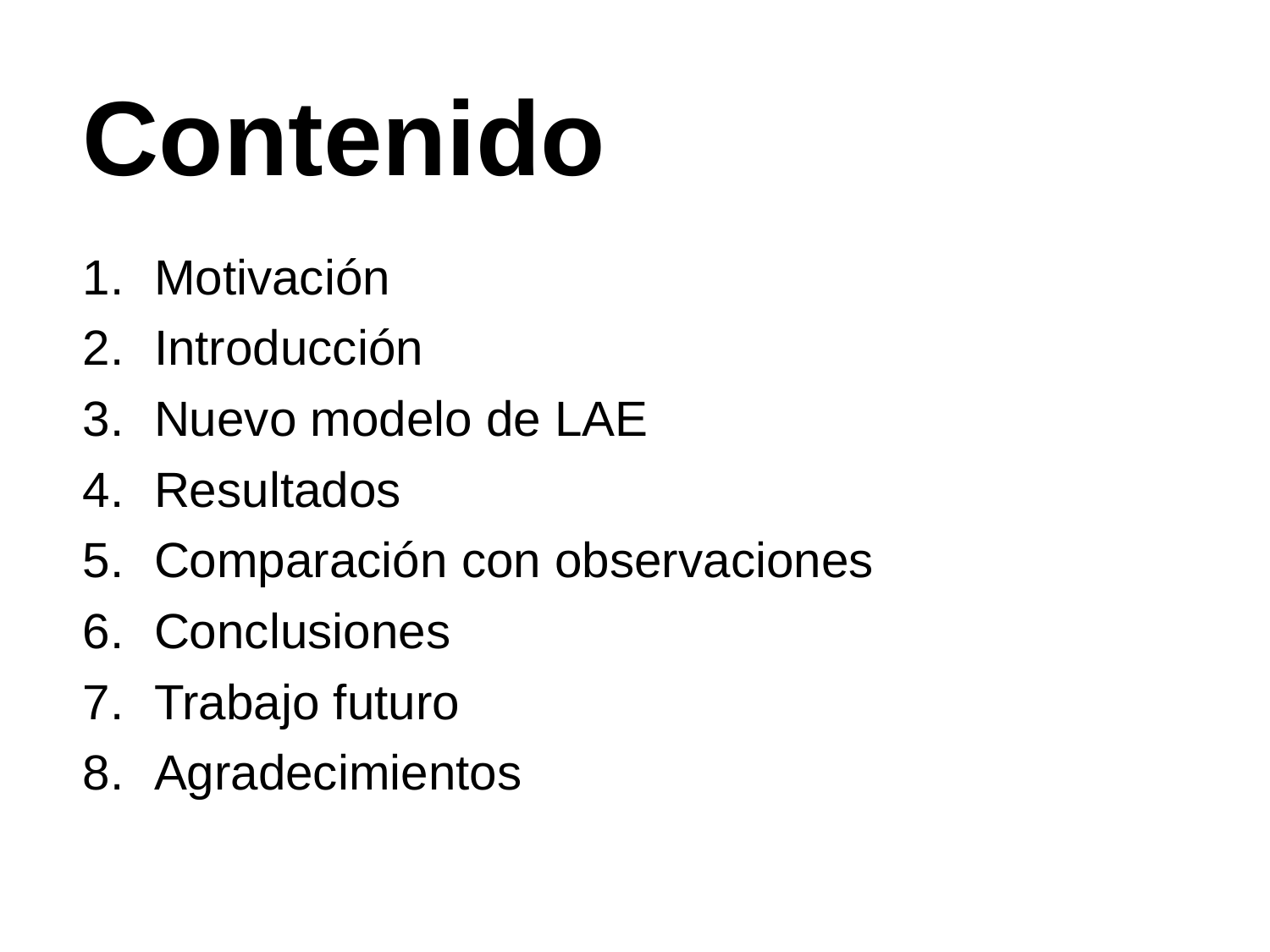

Contenido
Motivación
Introducción
Nuevo modelo de LAE
Resultados
Comparación con observaciones
Conclusiones
Trabajo futuro
Agradecimientos